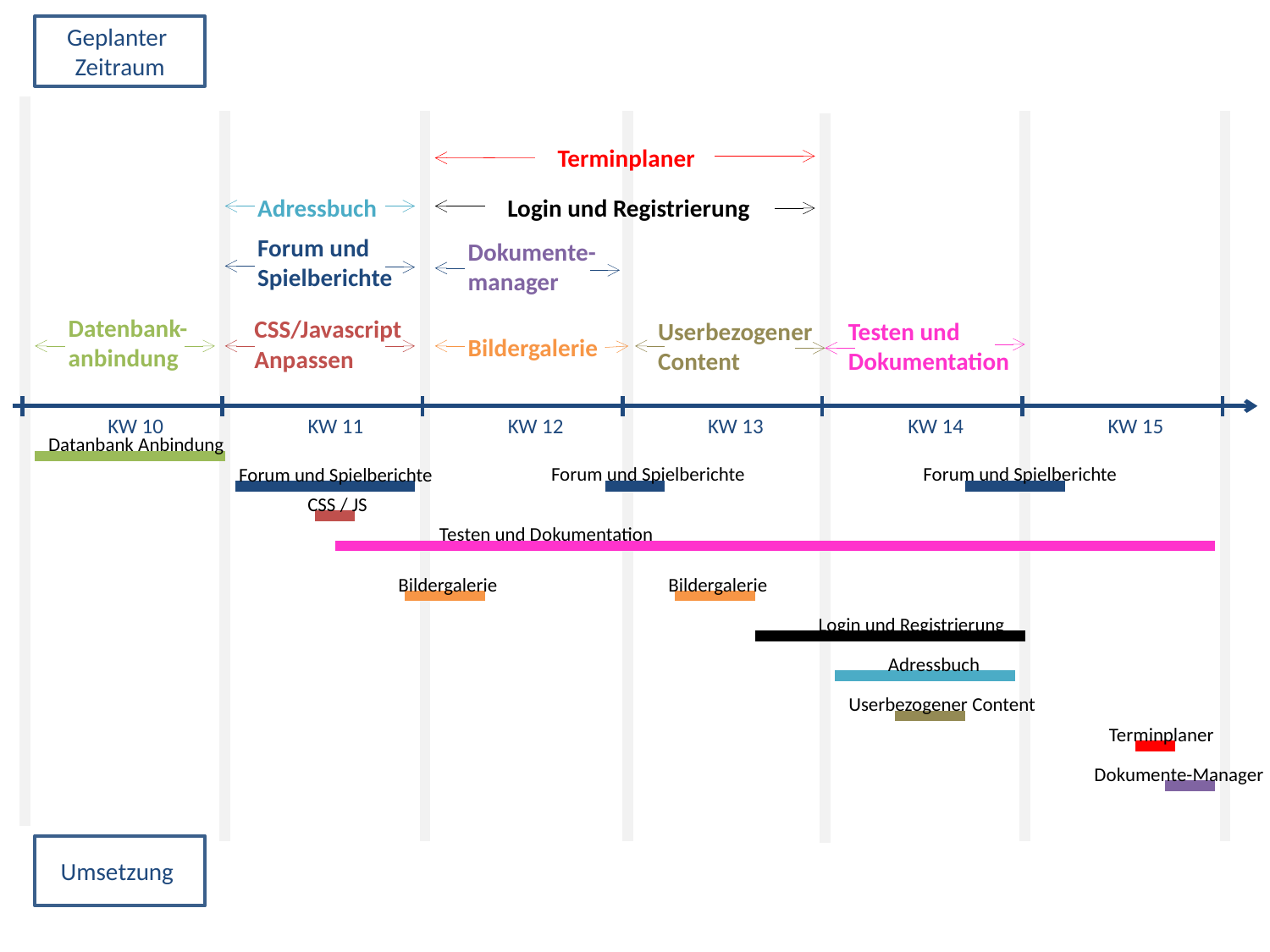

Geplanter
Zeitraum
Terminplaner
Adressbuch
Login und Registrierung
Forum und
Spielberichte
Dokumente-
manager
Datenbank-
anbindung
CSS/Javascript
Anpassen
Userbezogener
Content
Testen und
Dokumentation
Bildergalerie
KW 10
KW 11
KW 12
KW 13
KW 14
KW 15
Datanbank Anbindung
Forum und Spielberichte
Forum und Spielberichte
Forum und Spielberichte
CSS / JS
Testen und Dokumentation
Bildergalerie
Bildergalerie
Login und Registrierung
Adressbuch
Userbezogener Content
Terminplaner
Dokumente-Manager
Umsetzung